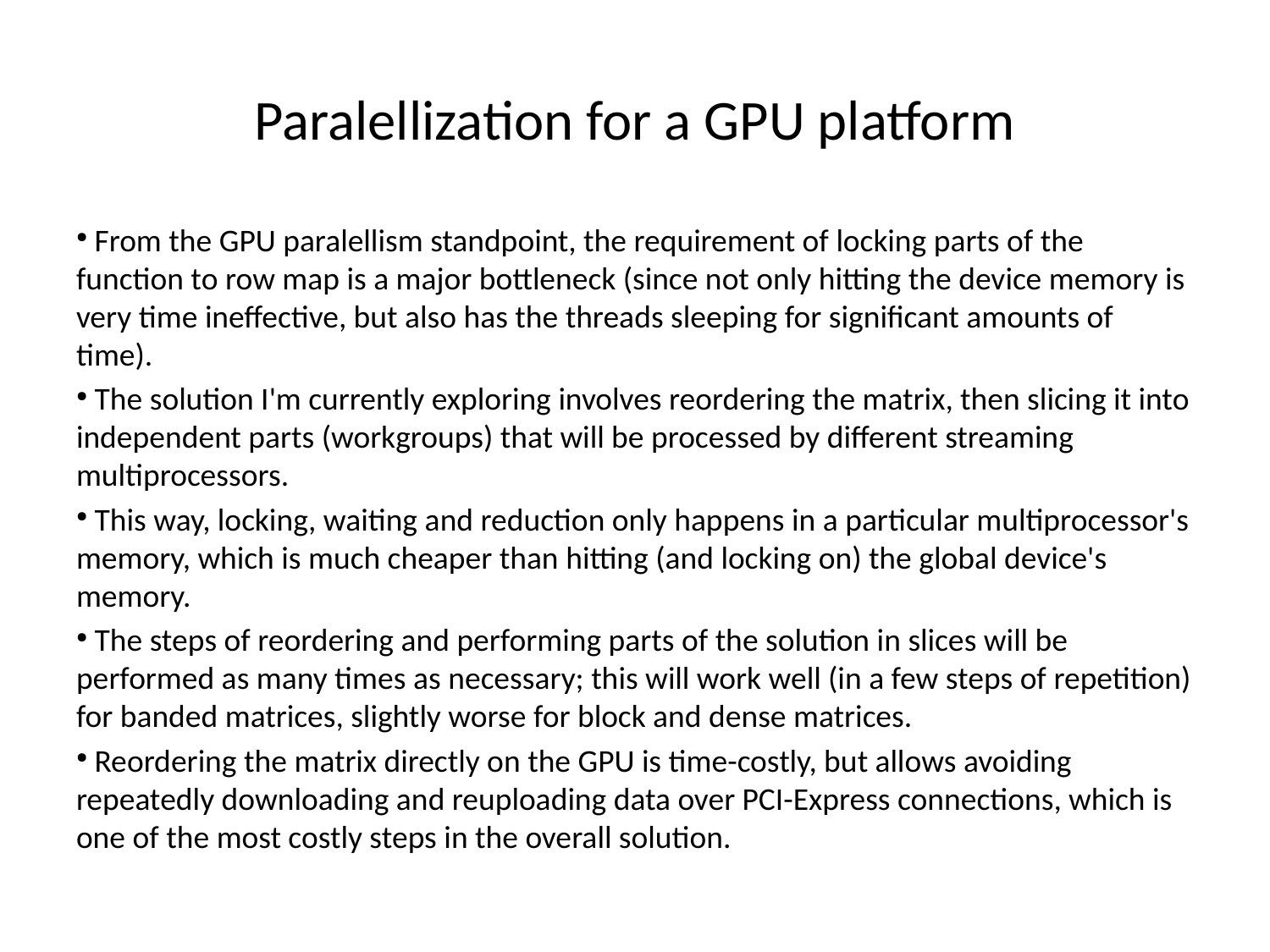

Paralellization for a GPU platform
 From the GPU paralellism standpoint, the requirement of locking parts of the function to row map is a major bottleneck (since not only hitting the device memory is very time ineffective, but also has the threads sleeping for significant amounts of time).
 The solution I'm currently exploring involves reordering the matrix, then slicing it into independent parts (workgroups) that will be processed by different streaming multiprocessors.
 This way, locking, waiting and reduction only happens in a particular multiprocessor's memory, which is much cheaper than hitting (and locking on) the global device's memory.
 The steps of reordering and performing parts of the solution in slices will be performed as many times as necessary; this will work well (in a few steps of repetition) for banded matrices, slightly worse for block and dense matrices.
 Reordering the matrix directly on the GPU is time-costly, but allows avoiding repeatedly downloading and reuploading data over PCI-Express connections, which is one of the most costly steps in the overall solution.